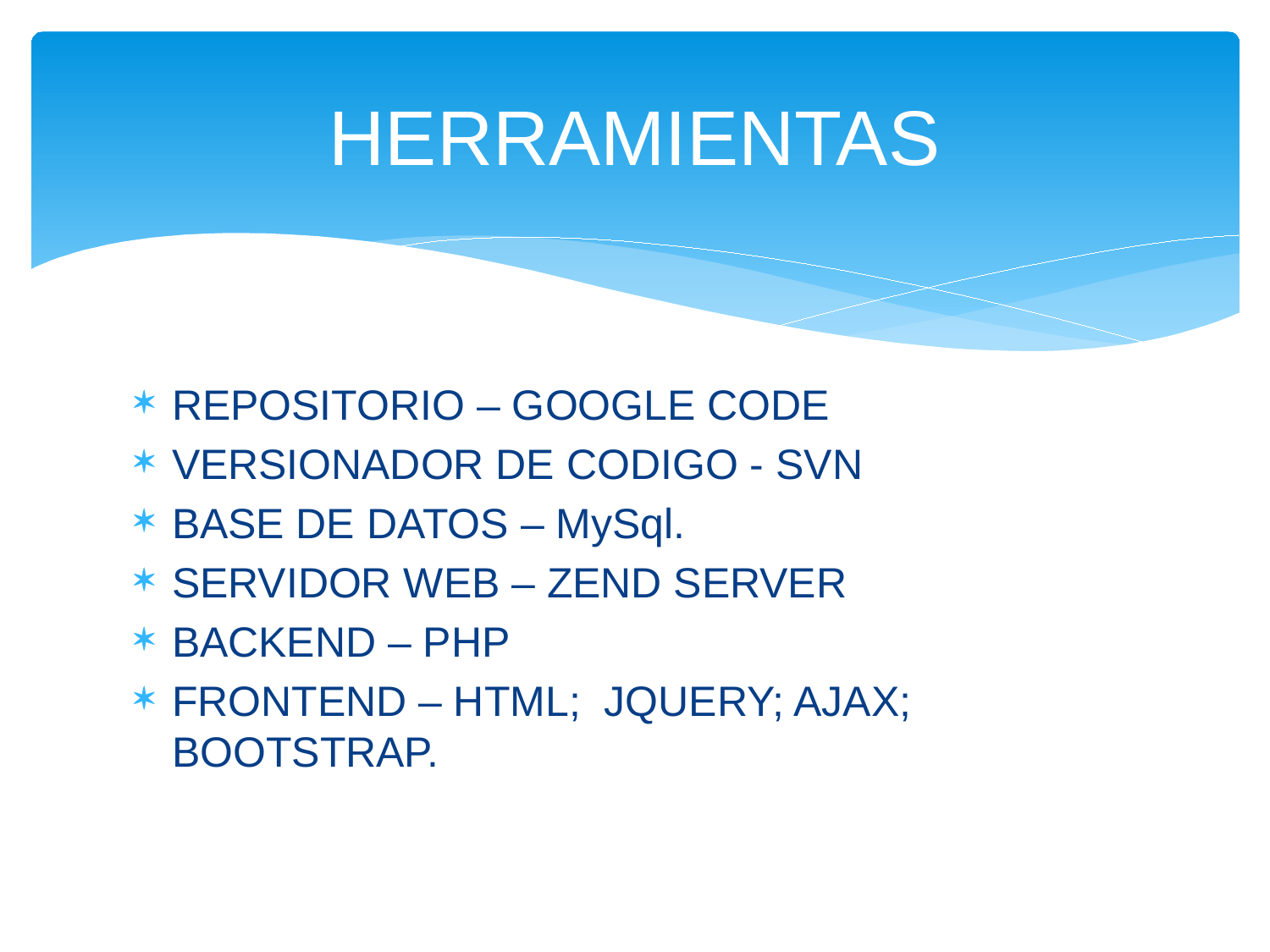

# HERRAMIENTAS
REPOSITORIO – GOOGLE CODE
VERSIONADOR DE CODIGO - SVN
BASE DE DATOS – MySql.
SERVIDOR WEB – ZEND SERVER
BACKEND – PHP
FRONTEND – HTML;  JQUERY; AJAX; BOOTSTRAP.